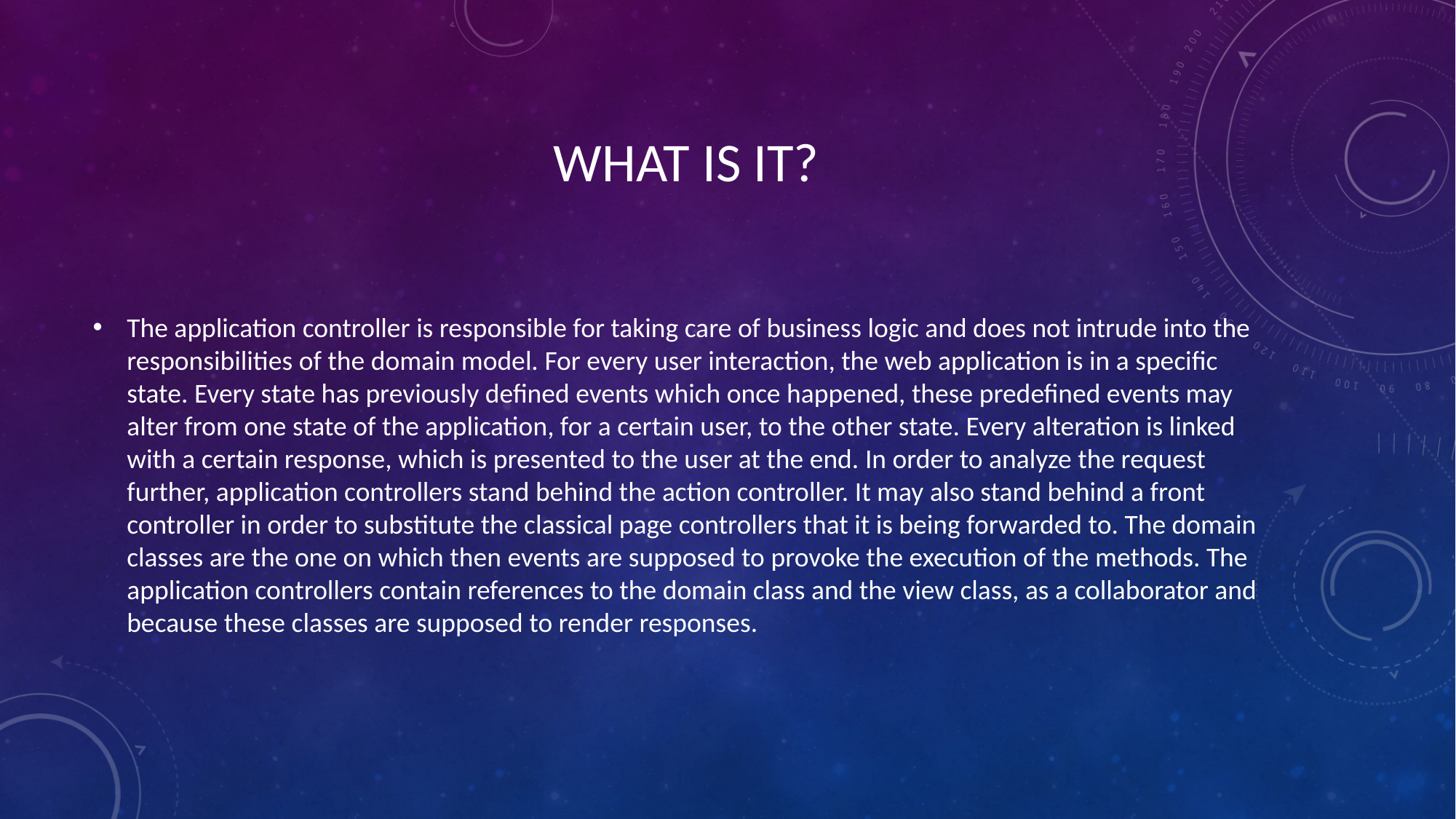

# What is it?
The application controller is responsible for taking care of business logic and does not intrude into the responsibilities of the domain model. For every user interaction, the web application is in a specific state. Every state has previously defined events which once happened, these predefined events may alter from one state of the application, for a certain user, to the other state. Every alteration is linked with a certain response, which is presented to the user at the end. In order to analyze the request further, application controllers stand behind the action controller. It may also stand behind a front controller in order to substitute the classical page controllers that it is being forwarded to. The domain classes are the one on which then events are supposed to provoke the execution of the methods. The application controllers contain references to the domain class and the view class, as a collaborator and because these classes are supposed to render responses.